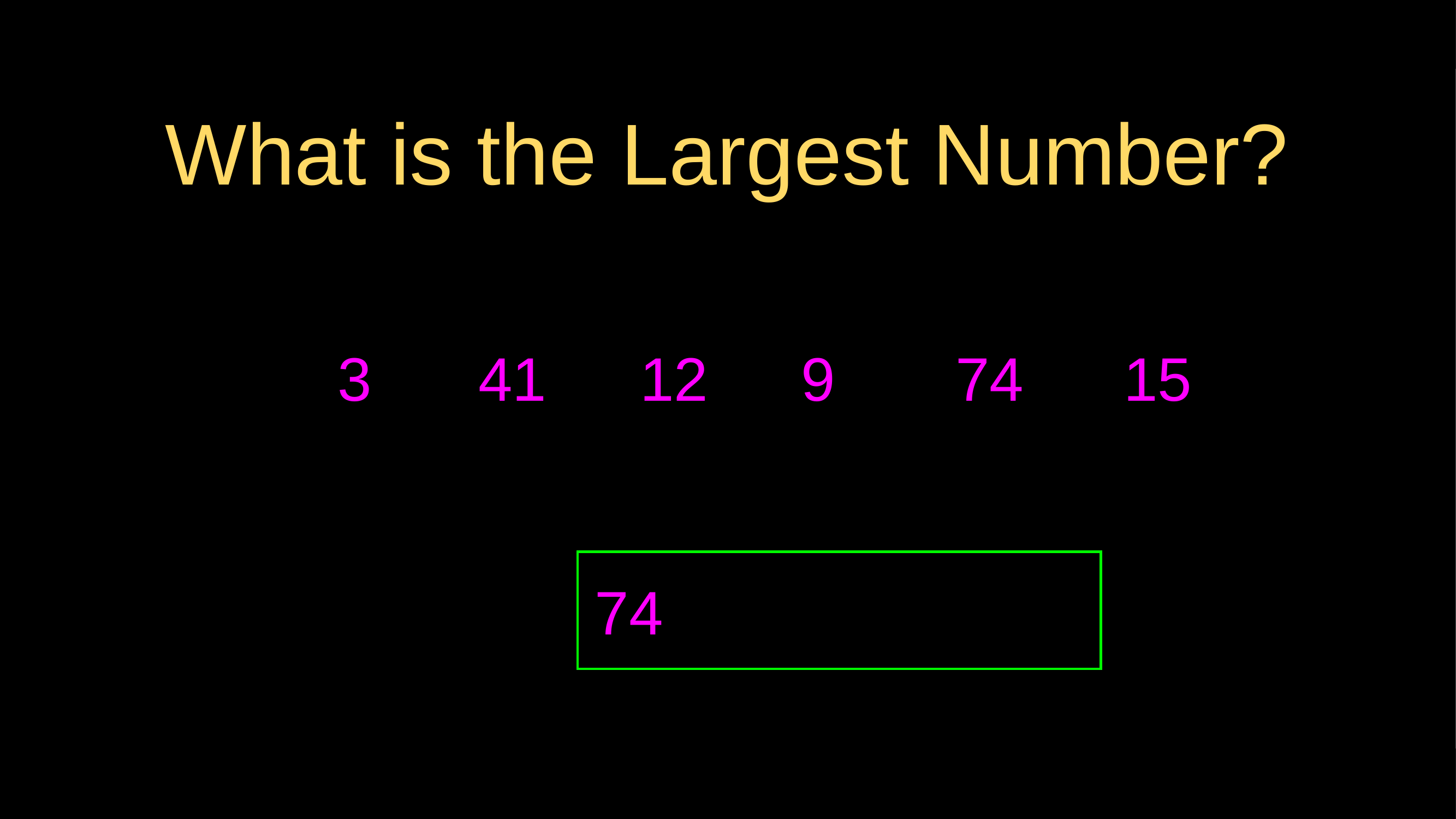

# What is the Largest Number?
3
41
12
9
74
15

74